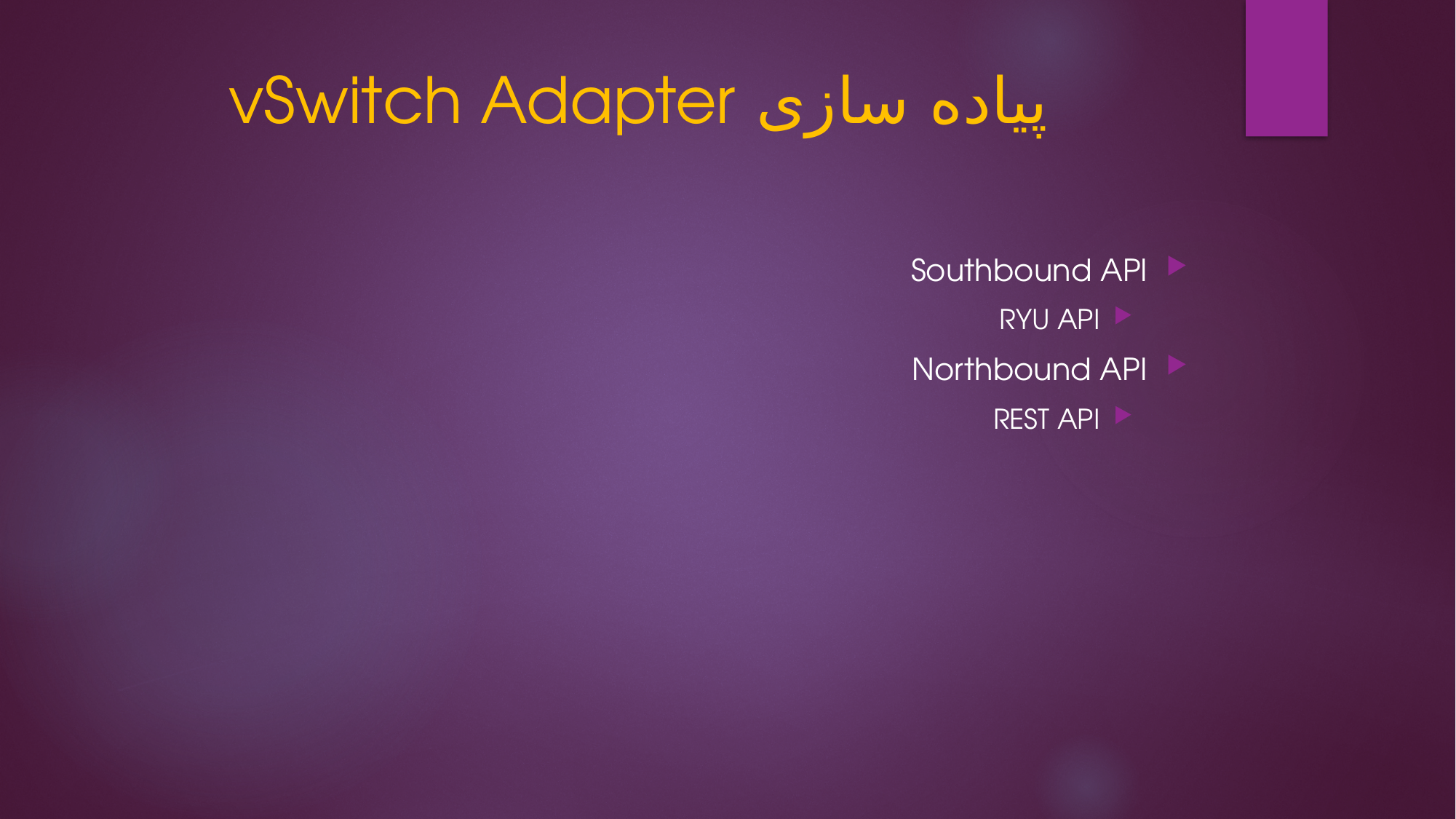

# پیاده سازی vSwitch Adapter
Southbound API
RYU API
Northbound API
REST API